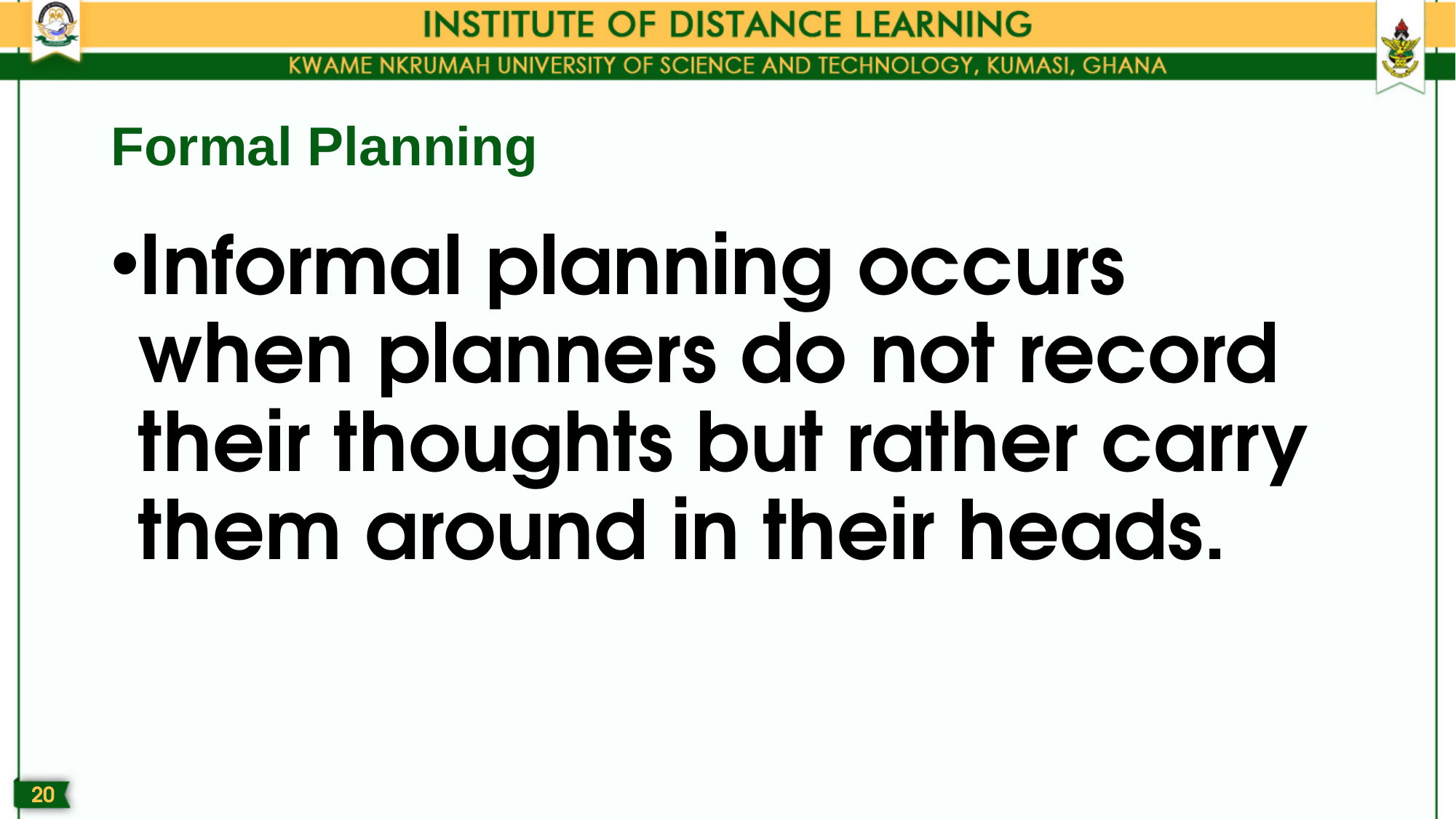

# Formal Planning
Informal planning occurs when planners do not record their thoughts but rather carry them around in their heads.
20